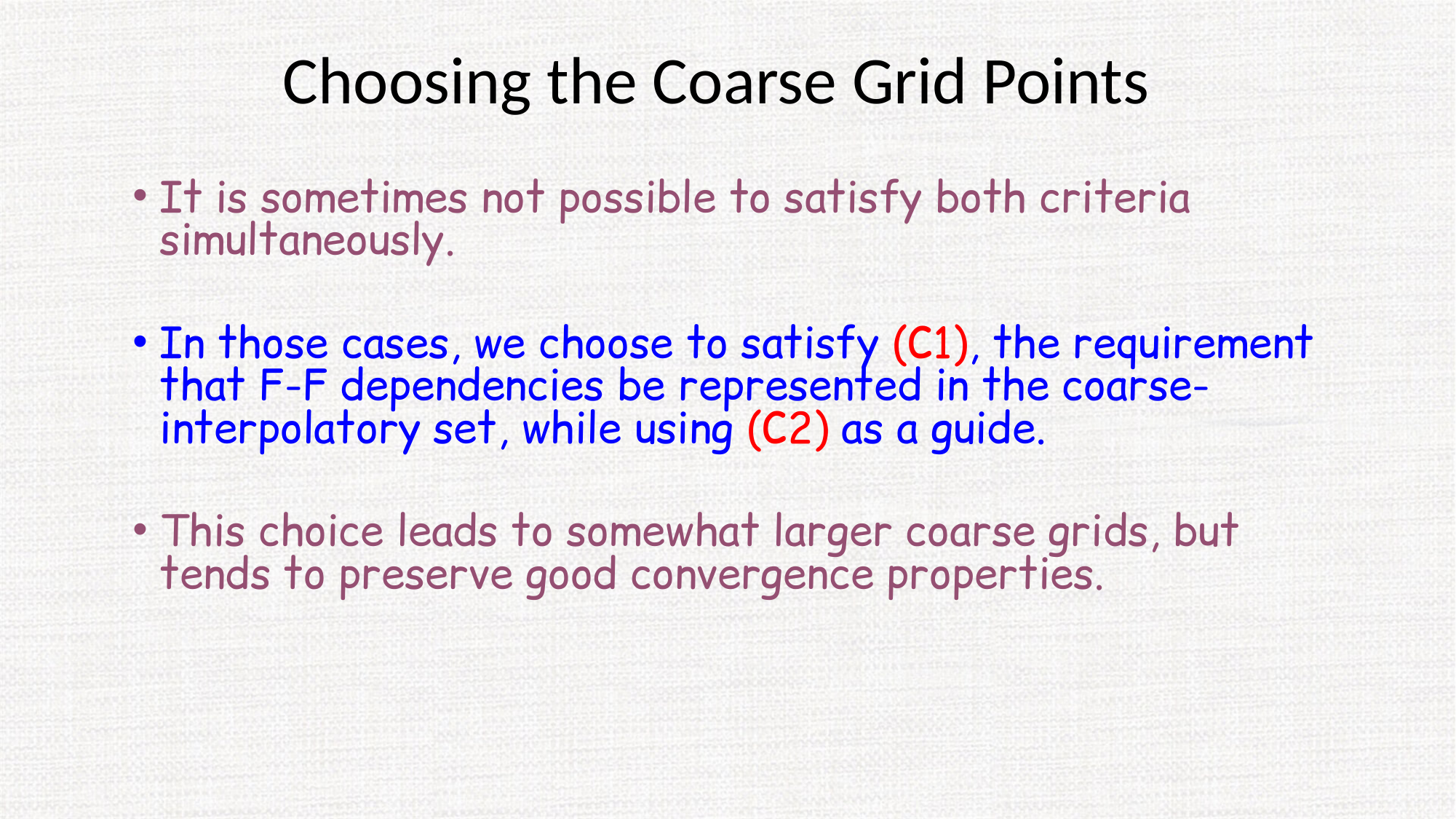

# Choosing the Coarse Grid Points
It is sometimes not possible to satisfy both criteria simultaneously.

In those cases, we choose to satisfy (C1), the requirement that F-F dependencies be represented in the coarse-interpolatory set, while using (C2) as a guide.

This choice leads to somewhat larger coarse grids, but tends to preserve good convergence properties.